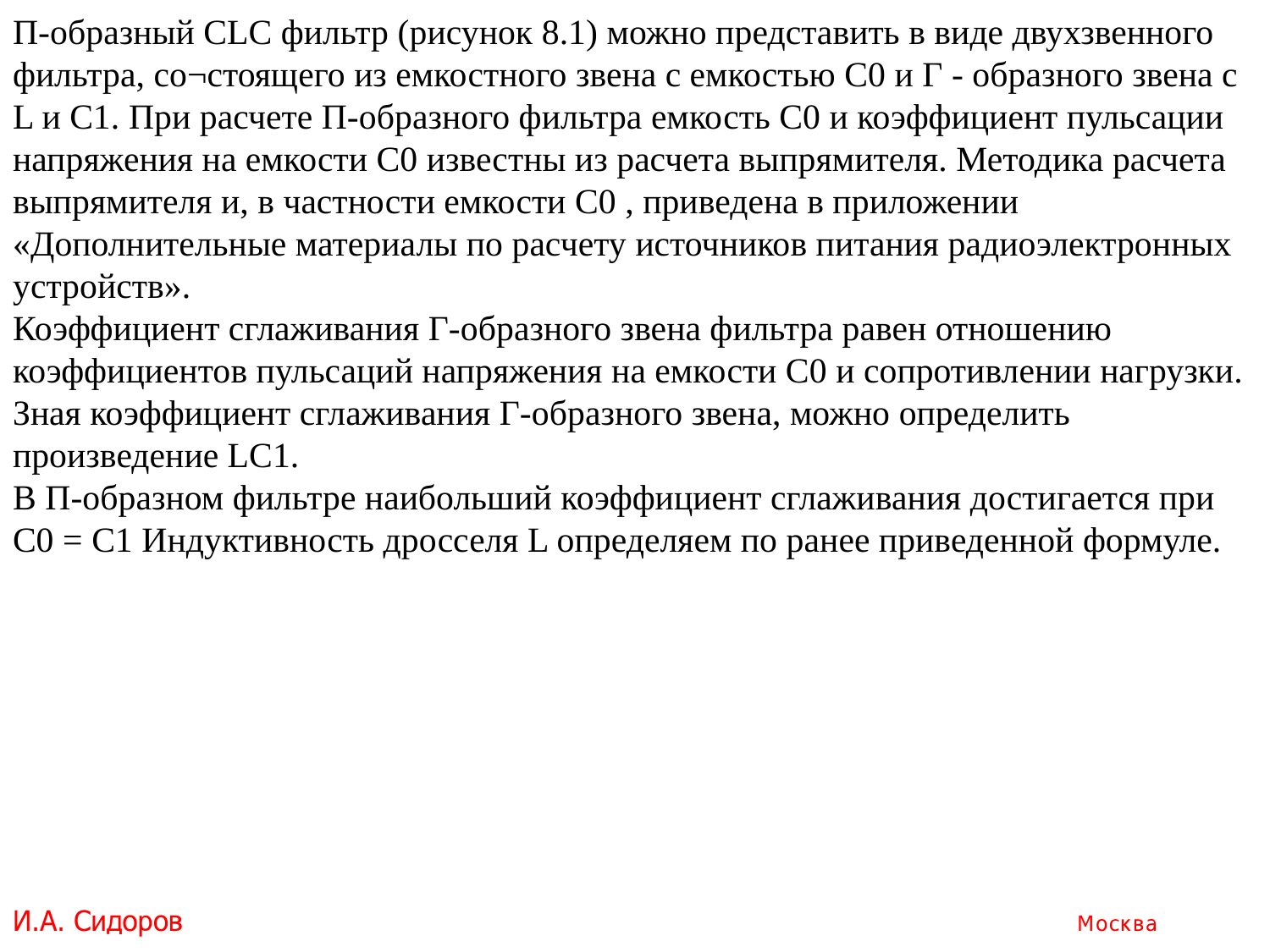

П-образный CLC фильтр (рисунок 8.1) можно представить в виде двухзвенного фильтра, со¬стоящего из емкостного звена с емкостью С0 и Г - образного звена с L и C1. При расчете П-образного фильтра емкость С0 и коэффициент пульсации напряжения на емкости С0 известны из расчета выпрямителя. Методика расчета выпрямителя и, в частности емкости С0 , приведена в приложении «Дополнительные материалы по расчету источников питания радиоэлектронных устройств».
Коэффициент сглаживания Г-образного звена фильтра равен отношению коэффициентов пульсаций напряжения на емкости С0 и сопротивлении нагрузки. Зная коэффициент сглаживания Г-образного звена, можно определить произведение LC1.
В П-образном фильтре наибольший коэффициент сглаживания достигается при С0 = C1 Индуктивность дросселя L определяем по ранее приведенной формуле.

И.А. Сидоров                                                                                                       Москва